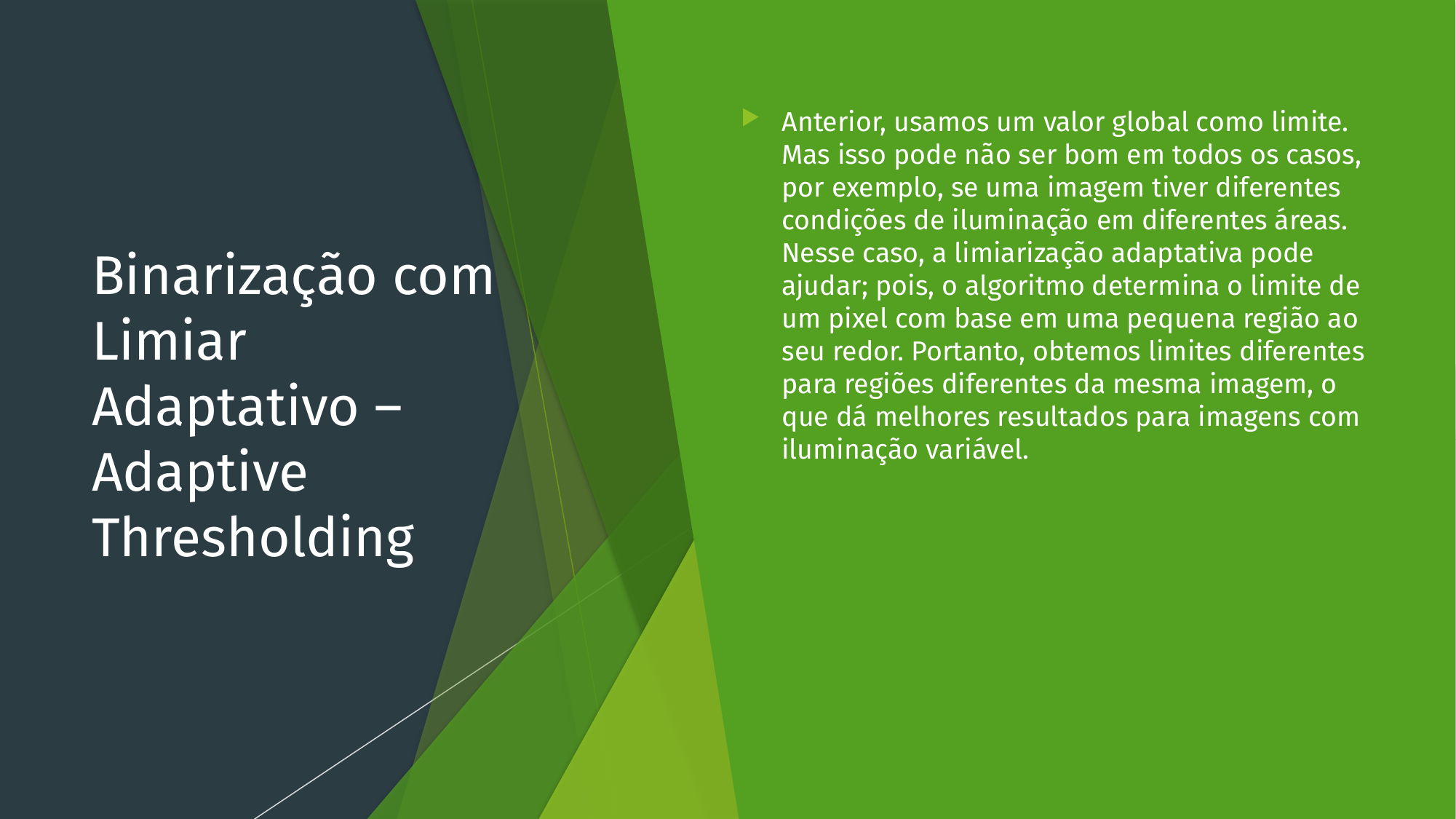

# Binarização com Limiar Adaptativo –Adaptive Thresholding
Anterior, usamos um valor global como limite. Mas isso pode não ser bom em todos os casos, por exemplo, se uma imagem tiver diferentes condições de iluminação em diferentes áreas. Nesse caso, a limiarização adaptativa pode ajudar; pois, o algoritmo determina o limite de um pixel com base em uma pequena região ao seu redor. Portanto, obtemos limites diferentes para regiões diferentes da mesma imagem, o que dá melhores resultados para imagens com iluminação variável.